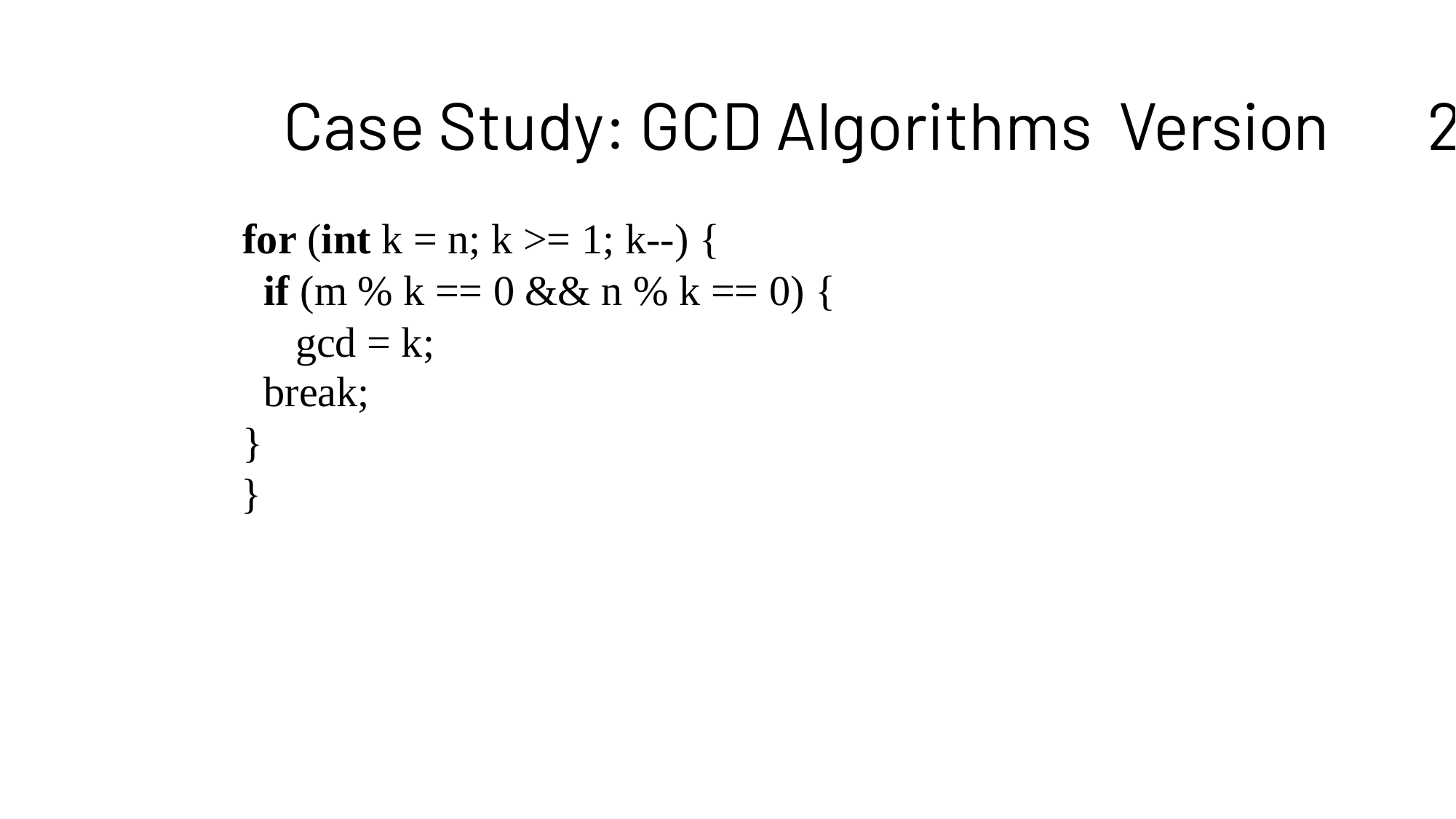

# Case Study: GCD Algorithms  Version	2
for (int k = n; k >= 1; k--) {
if (m % k == 0 && n % k == 0) {  gcd = k;
break;
}
}